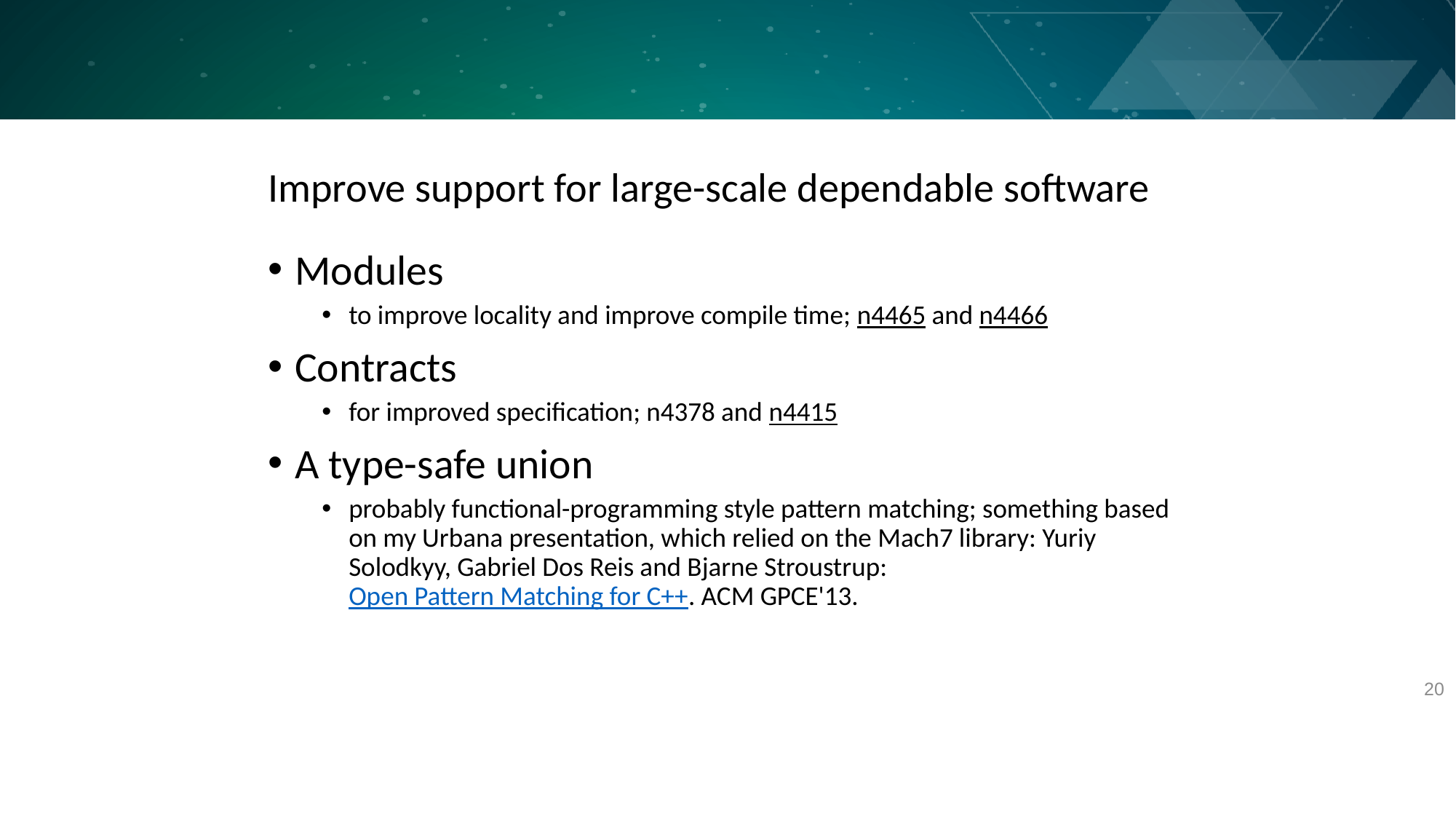

# Improve support for large-scale dependable software
Modules
to improve locality and improve compile time; n4465 and n4466
Contracts
for improved specification; n4378 and n4415
A type-safe union
probably functional-programming style pattern matching; something based on my Urbana presentation, which relied on the Mach7 library: Yuriy Solodkyy, Gabriel Dos Reis and Bjarne Stroustrup: Open Pattern Matching for C++. ACM GPCE'13.

20